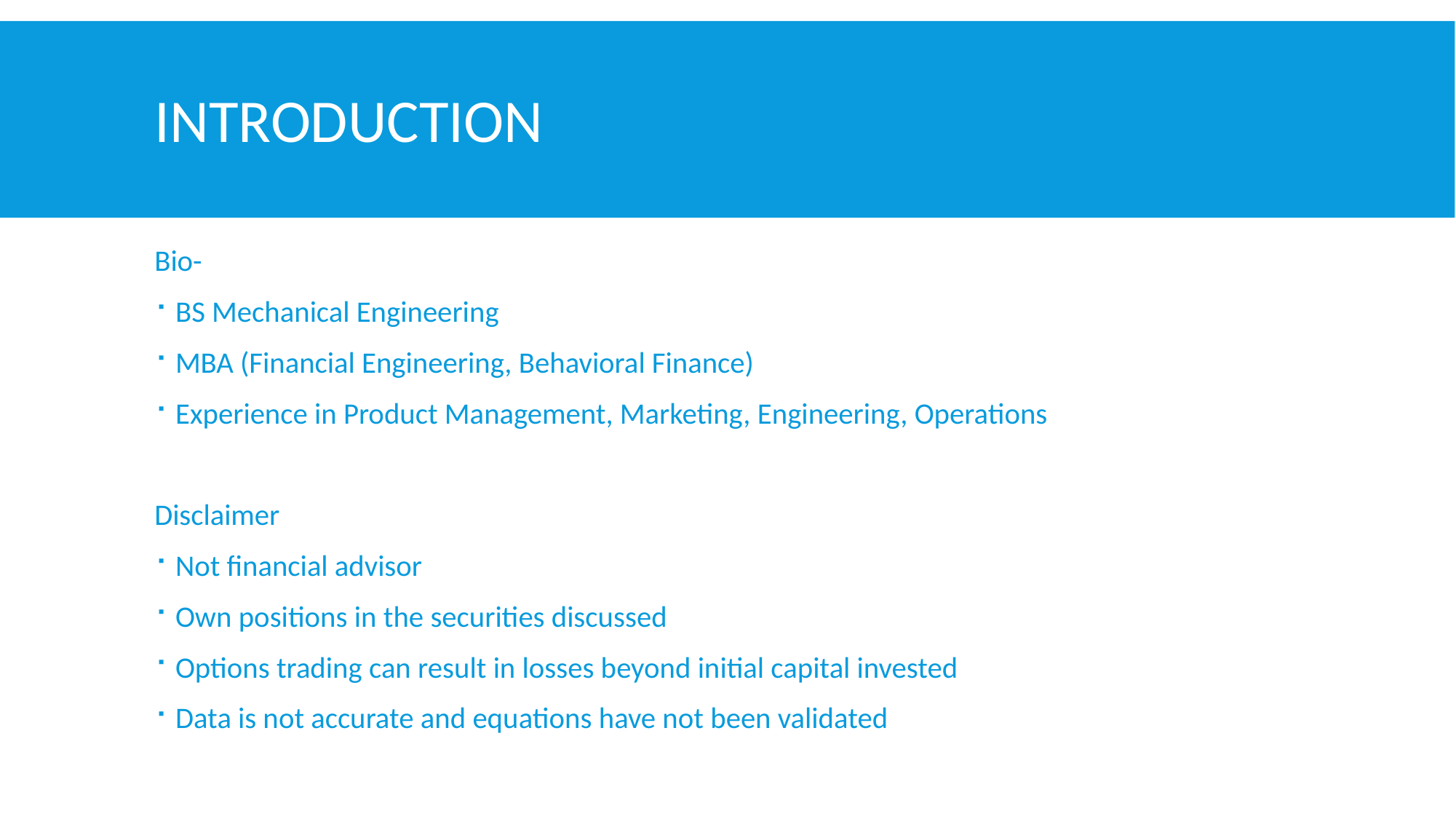

# Introduction
Bio-
BS Mechanical Engineering
MBA (Financial Engineering, Behavioral Finance)
Experience in Product Management, Marketing, Engineering, Operations

Disclaimer
Not financial advisor
Own positions in the securities discussed
Options trading can result in losses beyond initial capital invested
Data is not accurate and equations have not been validated